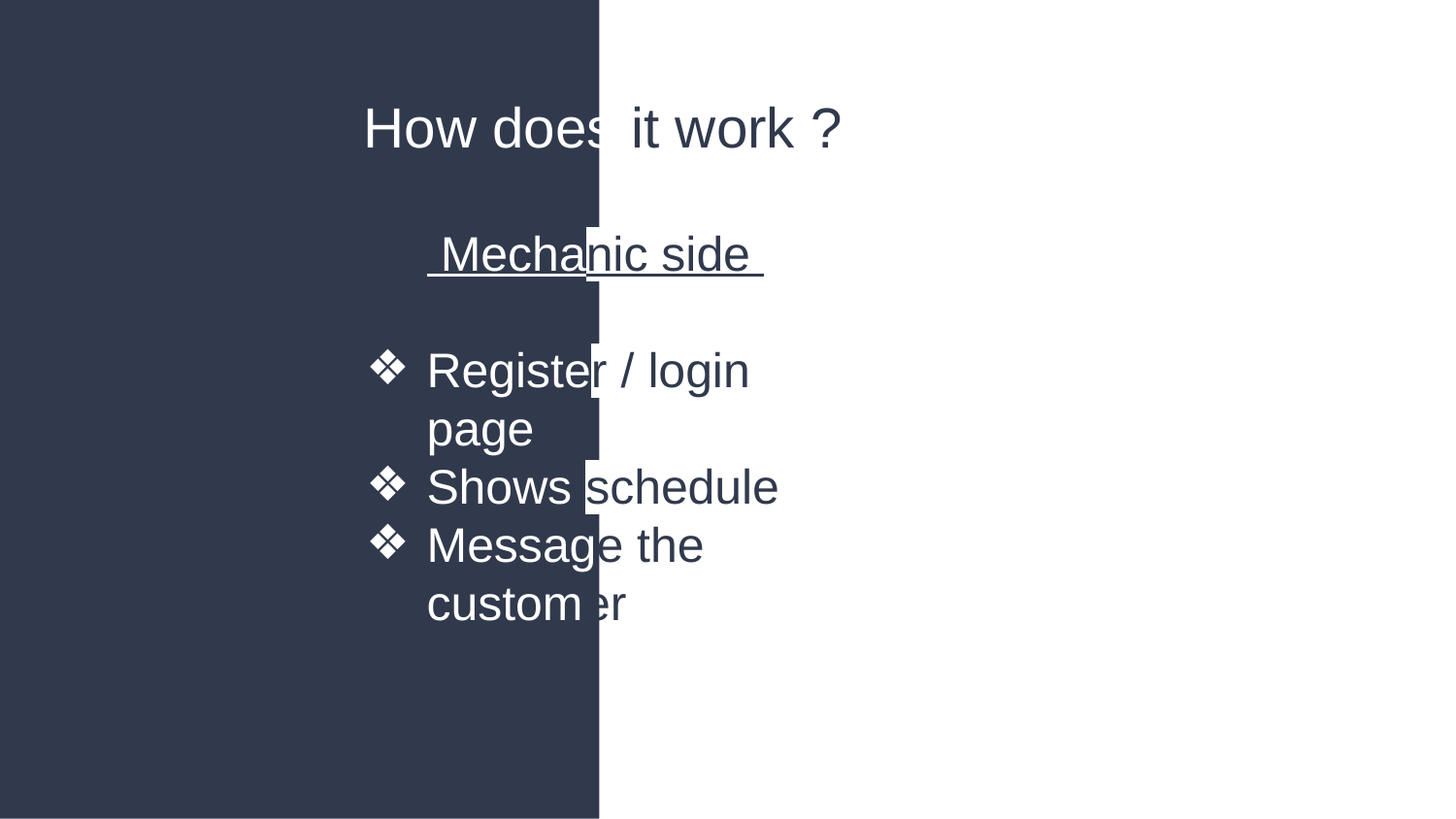

# How does it work ?
 Mechanic side

Register / login page
Shows schedule
Message the customer